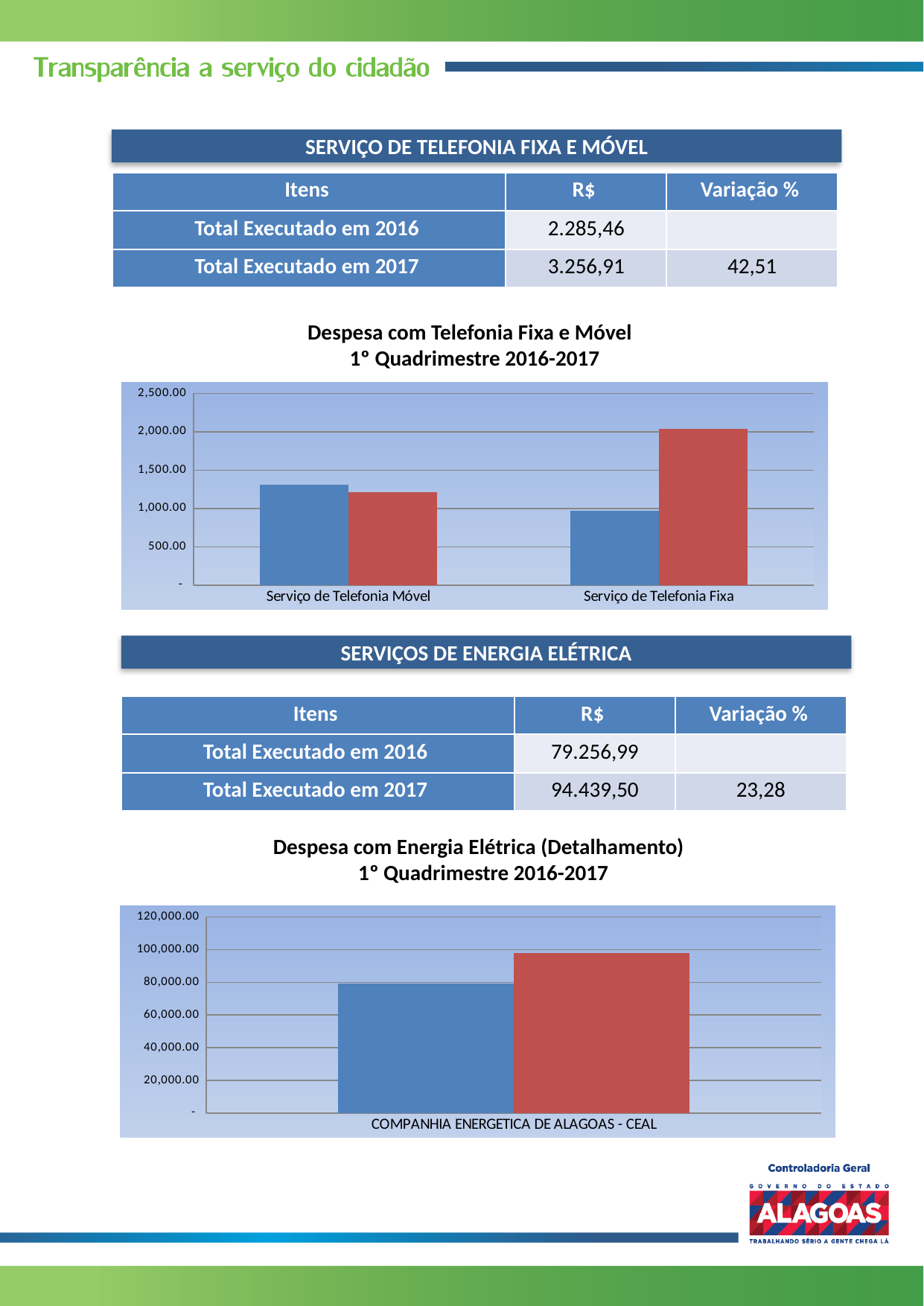

SERVIÇO DE TELEFONIA FIXA E MÓVEL

| Itens | R$ | Variação % |
| --- | --- | --- |
| Total Executado em 2016 | 2.285,46 |  |
| Total Executado em 2017 | 3.256,91 | 42,51 |
Despesa com Telefonia Fixa e Móvel
1º Quadrimestre 2016-2017

### Chart

| Category |  |  |
|---|---|---|
| Serviço de Telefonia Móvel | 1311.6499999999999 | 1216.54 |
| Serviço de Telefonia Fixa | 973.81 | 2040.37 |
SERVIÇOS DE ENERGIA ELÉTRICA

| Itens | R$ | Variação % |
| --- | --- | --- |
| Total Executado em 2016 | 79.256,99 |  |
| Total Executado em 2017 | 94.439,50 | 23,28 |
Despesa com Energia Elétrica (Detalhamento)
1º Quadrimestre 2016-2017

### Chart

| Category |  |  |
|---|---|---|
| COMPANHIA ENERGETICA DE ALAGOAS - CEAL | 79256.98999999999 | 97705.31 |